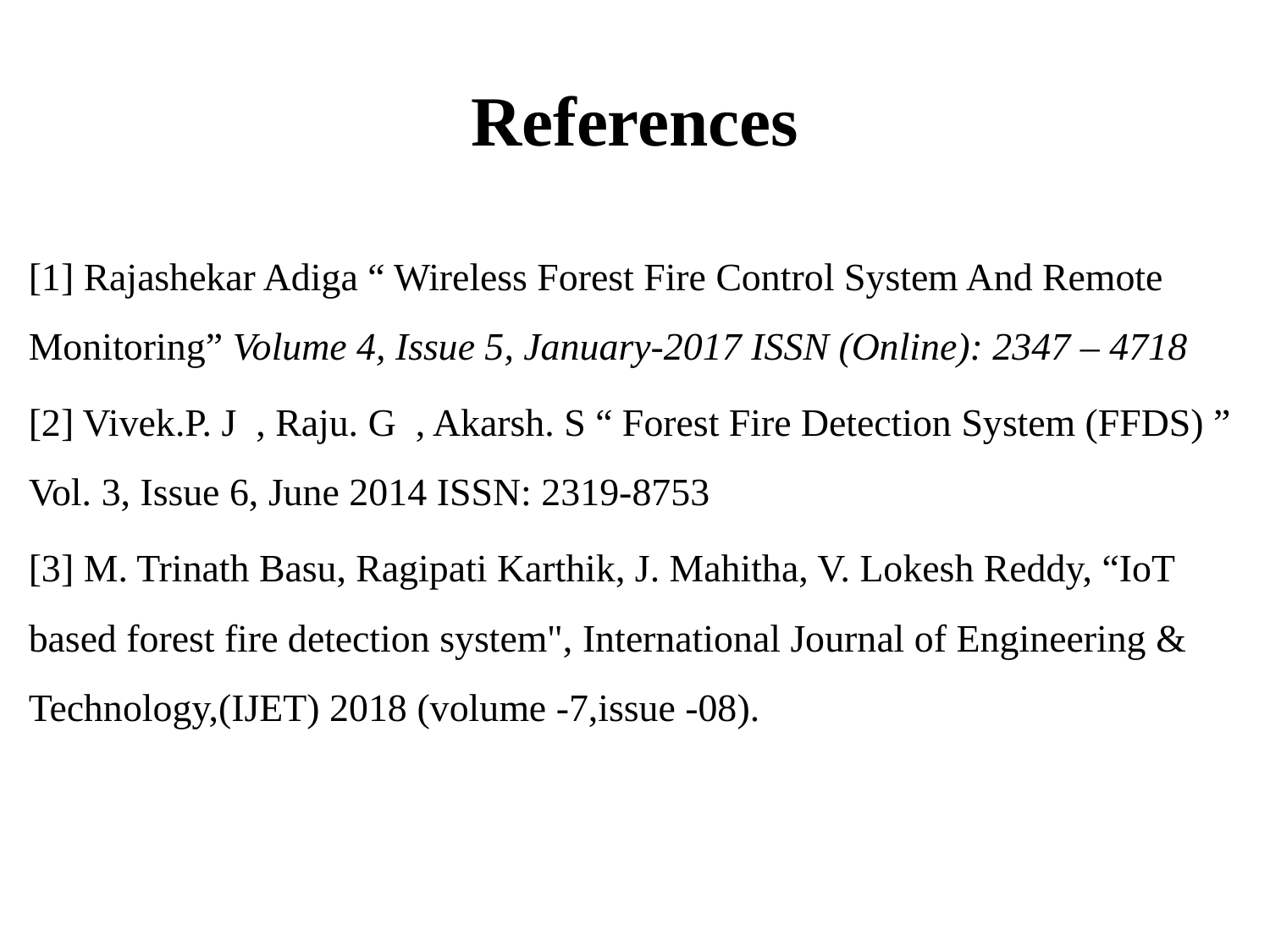

# References
[1] Rajashekar Adiga “ Wireless Forest Fire Control System And Remote Monitoring” Volume 4, Issue 5, January-2017 ISSN (Online): 2347 – 4718
[2] Vivek.P. J  , Raju. G  , Akarsh. S “ Forest Fire Detection System (FFDS) ”  Vol. 3, Issue 6, June 2014 ISSN: 2319-8753
[3] M. Trinath Basu, Ragipati Karthik, J. Mahitha, V. Lokesh Reddy, “IoT based forest fire detection system", International Journal of Engineering & Technology,(IJET) 2018 (volume -7,issue -08).